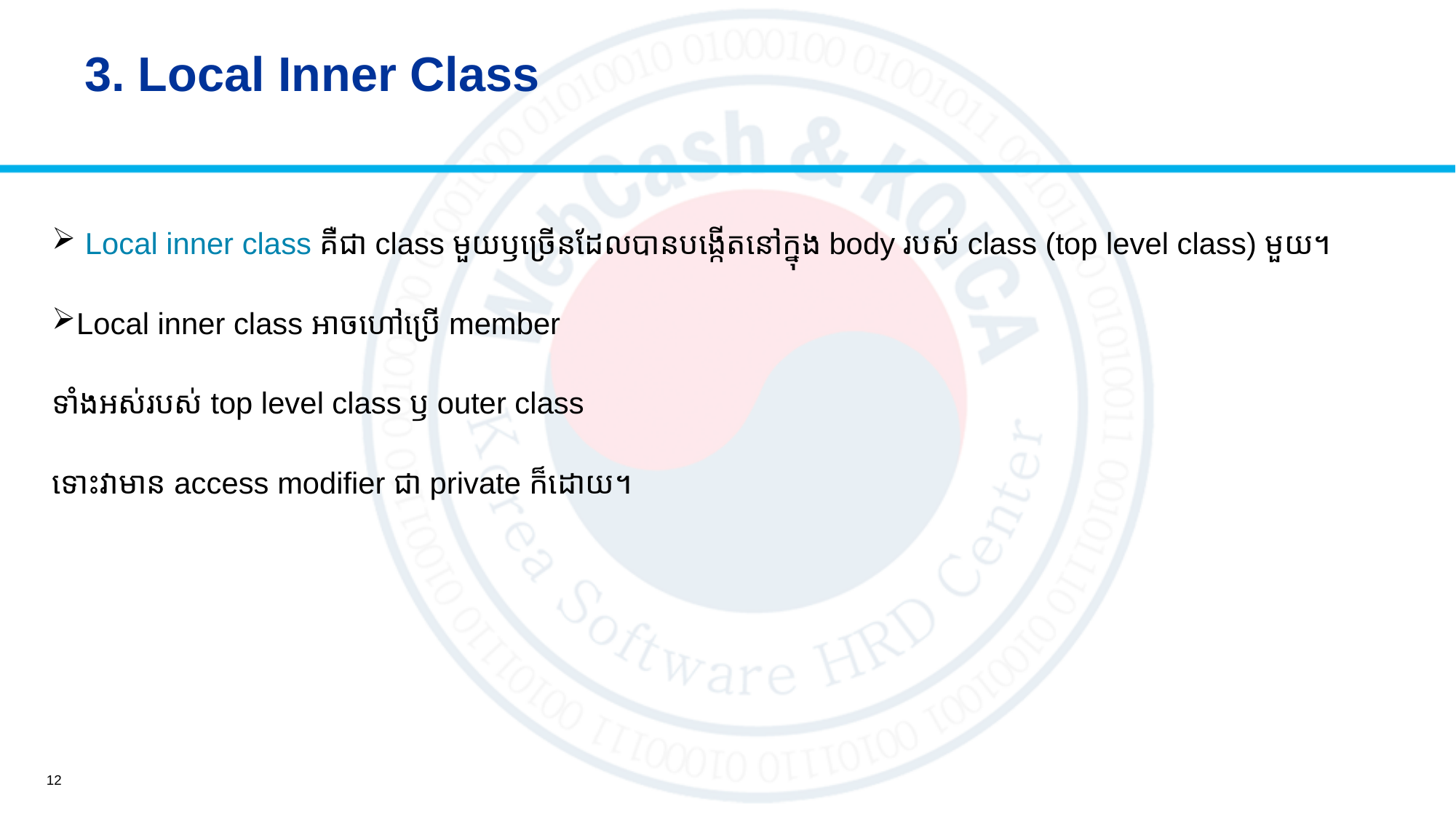

# 3. Local Inner Class
 Local inner class គឺជា class មួយ​ឫច្រើនដែល​បានបង្កើតនៅក្នុង body របស់ class (top level class) មួយ។
Local inner class អាចហៅប្រើ member
​ទាំងអស់របស់ top level class ឫ outer class
​​ទោះវាមាន access modifier ជា private ក៏ដោយ។
12